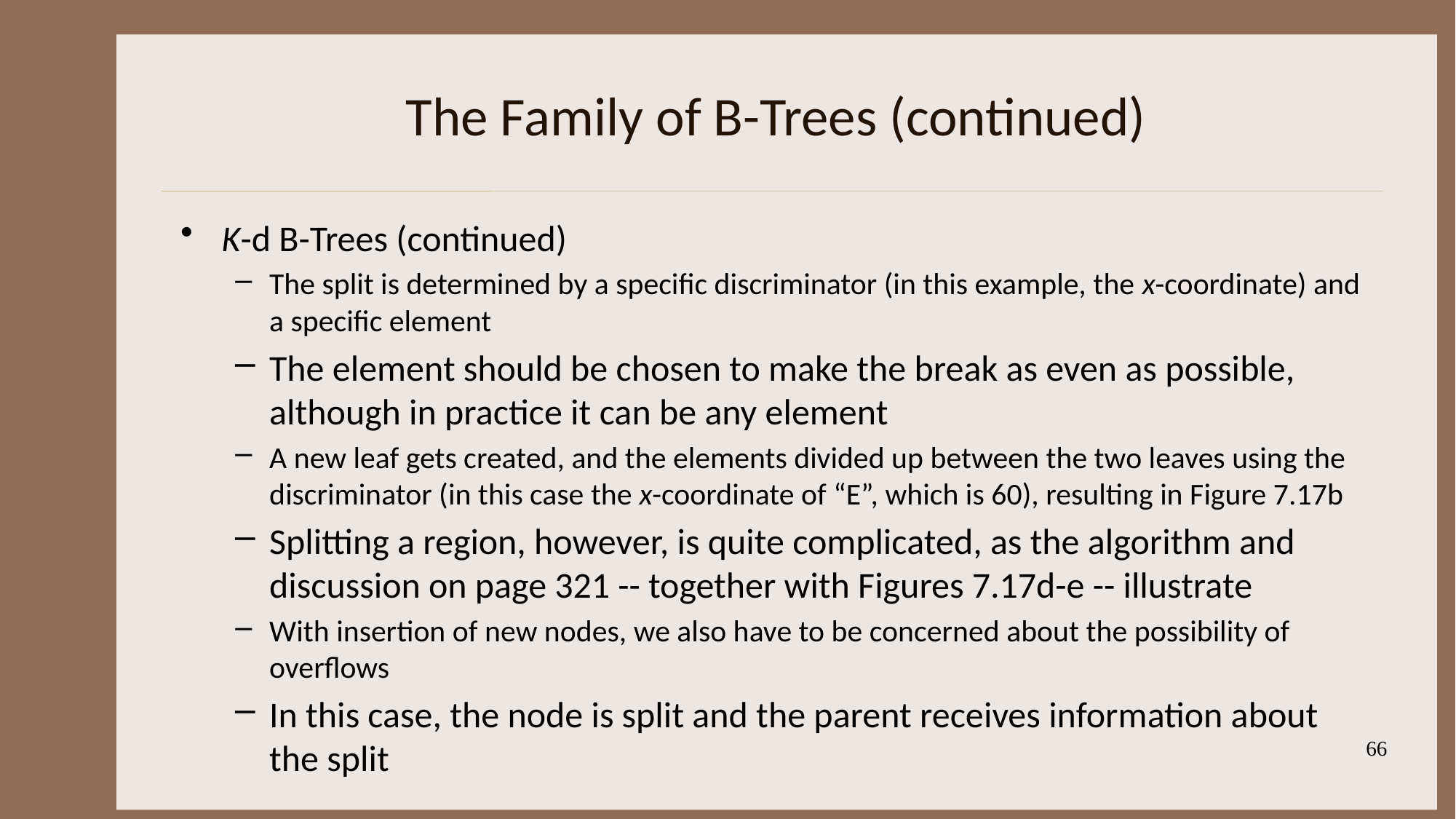

# The Family of B-Trees (continued)
K-d B-Trees (continued)
The split is determined by a specific discriminator (in this example, the x-coordinate) and a specific element
The element should be chosen to make the break as even as possible, although in practice it can be any element
A new leaf gets created, and the elements divided up between the two leaves using the discriminator (in this case the x-coordinate of “E”, which is 60), resulting in Figure 7.17b
Splitting a region, however, is quite complicated, as the algorithm and discussion on page 321 -- together with Figures 7.17d-e -- illustrate
With insertion of new nodes, we also have to be concerned about the possibility of overflows
In this case, the node is split and the parent receives information about the split
66